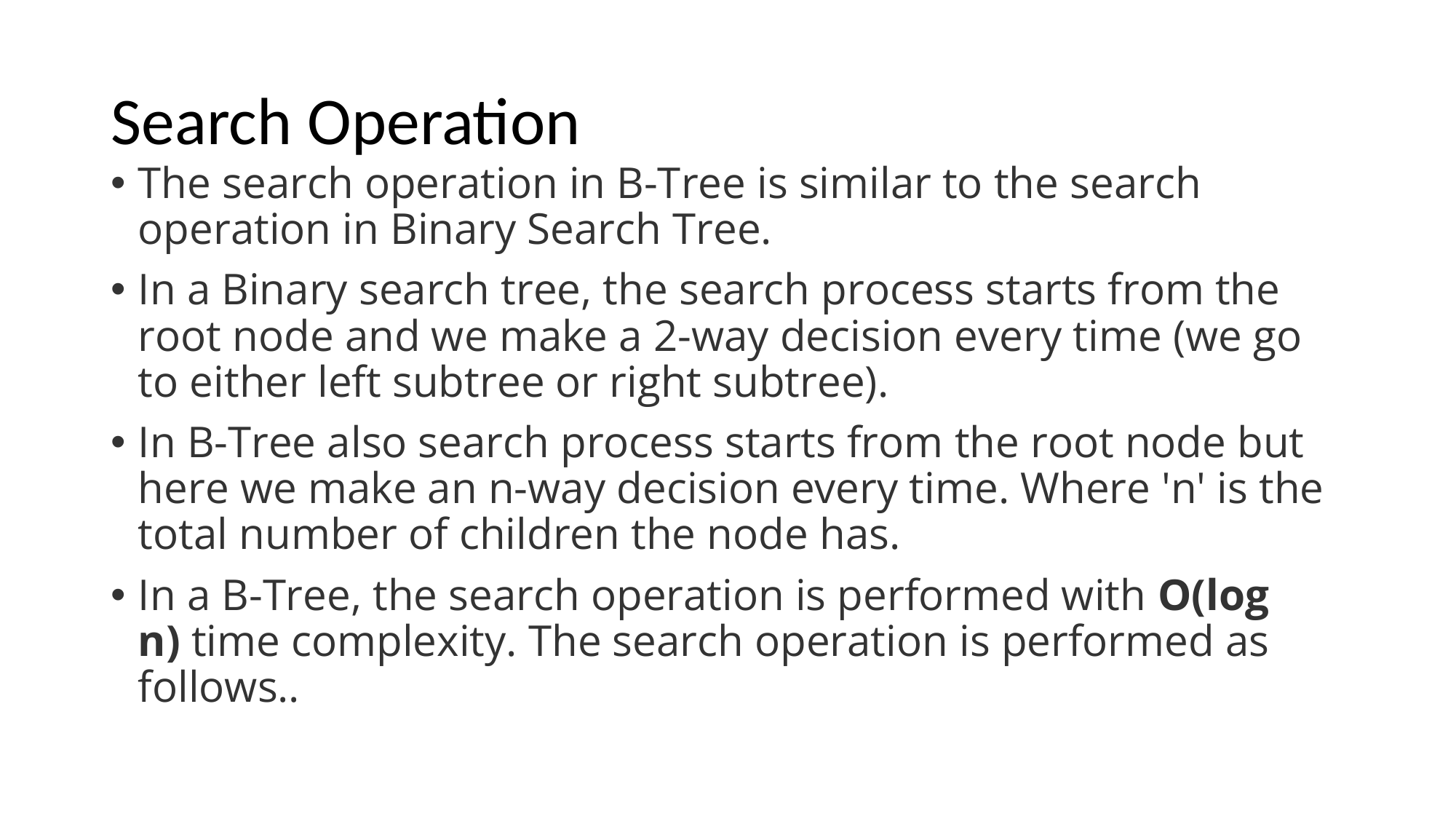

# Search Operation
The search operation in B-Tree is similar to the search operation in Binary Search Tree.
In a Binary search tree, the search process starts from the root node and we make a 2-way decision every time (we go to either left subtree or right subtree).
In B-Tree also search process starts from the root node but here we make an n-way decision every time. Where 'n' is the total number of children the node has.
In a B-Tree, the search operation is performed with O(log n) time complexity. The search operation is performed as follows..